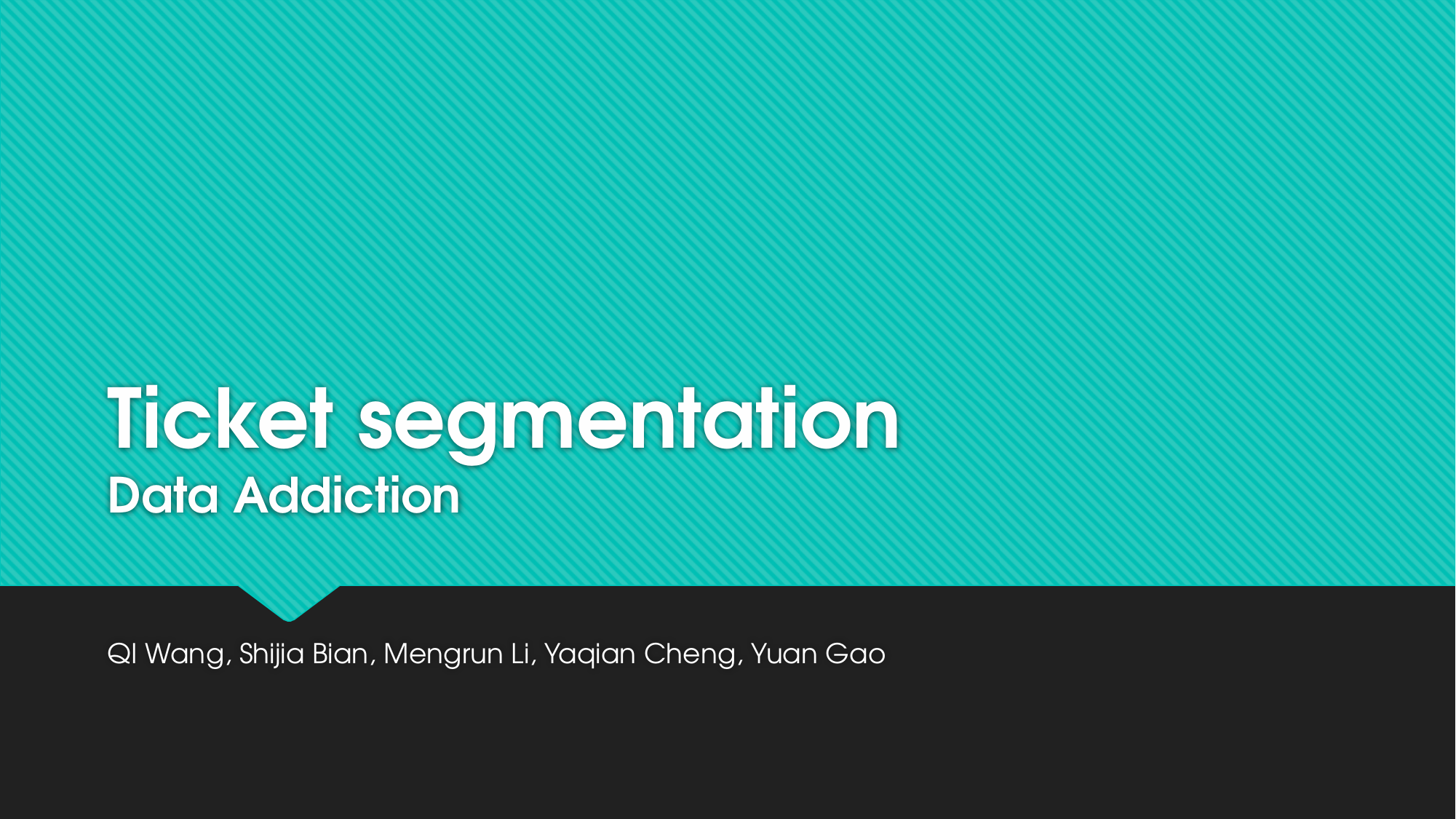

# Ticket segmentation Data Addiction
QI Wang, Shijia Bian, Mengrun Li, Yaqian Cheng, Yuan Gao